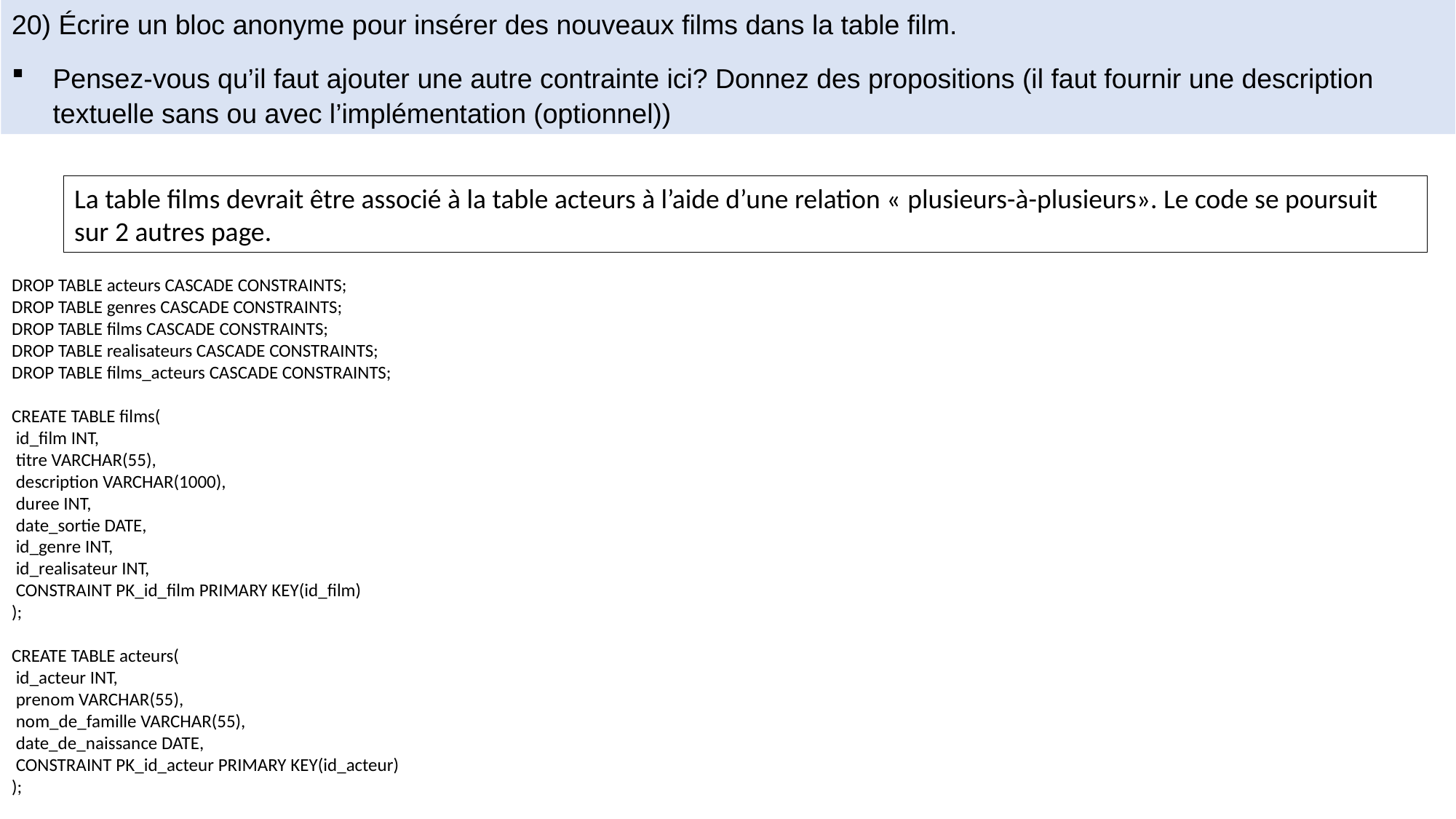

20) Écrire un bloc anonyme pour insérer des nouveaux films dans la table film.
Pensez-vous qu’il faut ajouter une autre contrainte ici? Donnez des propositions (il faut fournir une description textuelle sans ou avec l’implémentation (optionnel))
La table films devrait être associé à la table acteurs à l’aide d’une relation « plusieurs-à-plusieurs». Le code se poursuit sur 2 autres page.
DROP TABLE acteurs CASCADE CONSTRAINTS;
DROP TABLE genres CASCADE CONSTRAINTS;
DROP TABLE films CASCADE CONSTRAINTS;
DROP TABLE realisateurs CASCADE CONSTRAINTS;
DROP TABLE films_acteurs CASCADE CONSTRAINTS;

CREATE TABLE films(
 id_film INT,
 titre VARCHAR(55),
 description VARCHAR(1000),
 duree INT,
 date_sortie DATE,
 id_genre INT,
 id_realisateur INT,
 CONSTRAINT PK_id_film PRIMARY KEY(id_film)
);

CREATE TABLE acteurs(
 id_acteur INT,
 prenom VARCHAR(55),
 nom_de_famille VARCHAR(55),
 date_de_naissance DATE,
 CONSTRAINT PK_id_acteur PRIMARY KEY(id_acteur)
);